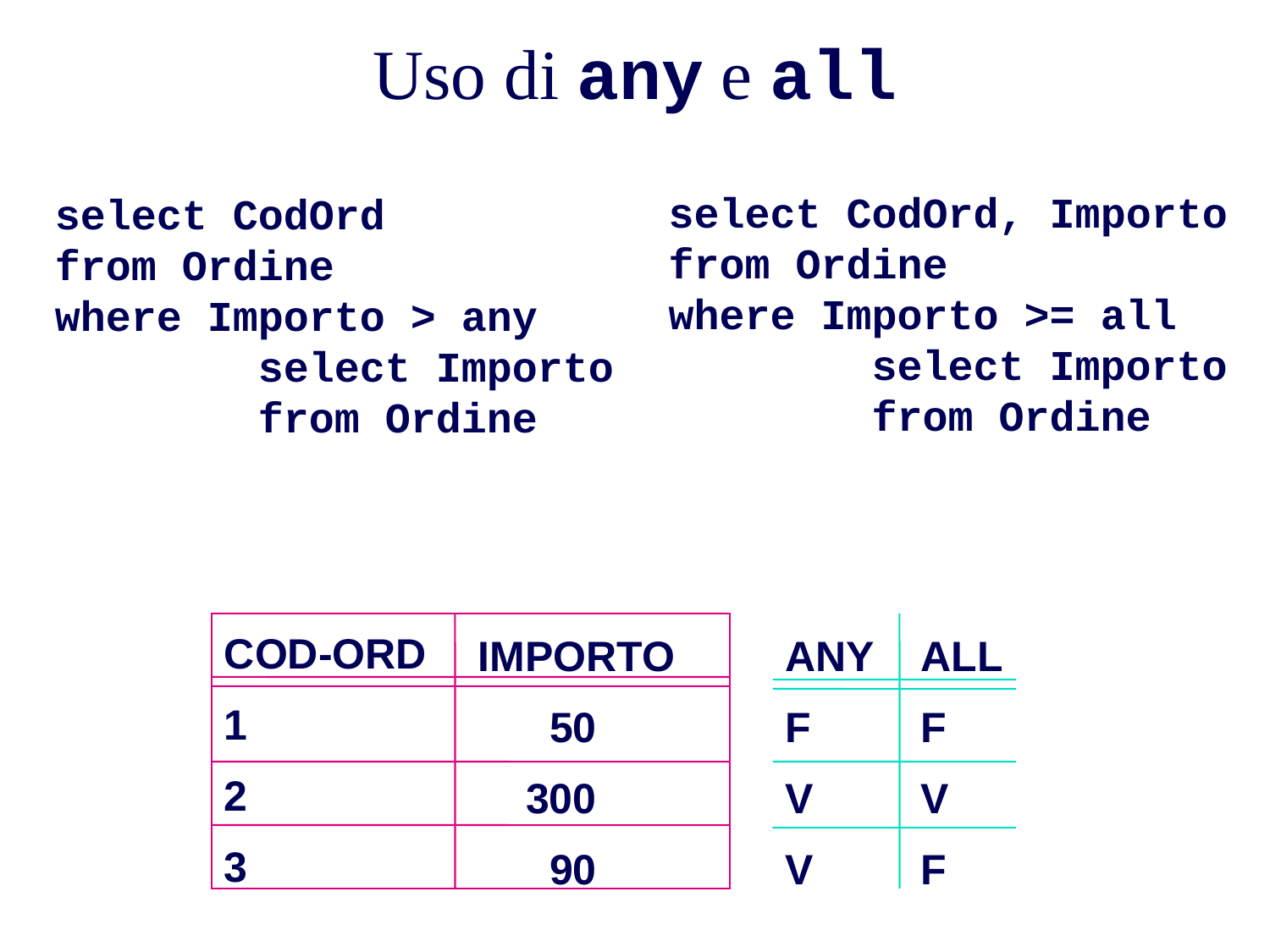

# Uso di any e all
select CodOrd, Importo
from Ordine
where Importo >= all
        select Importo
        from Ordine
select CodOrd
from Ordine
where Importo > any
        select Importo
        from Ordine

COD-ORD
1
2
3
ANY
F
V
V
ALL
F
V
F
IMPORTO
      50
    300
      90